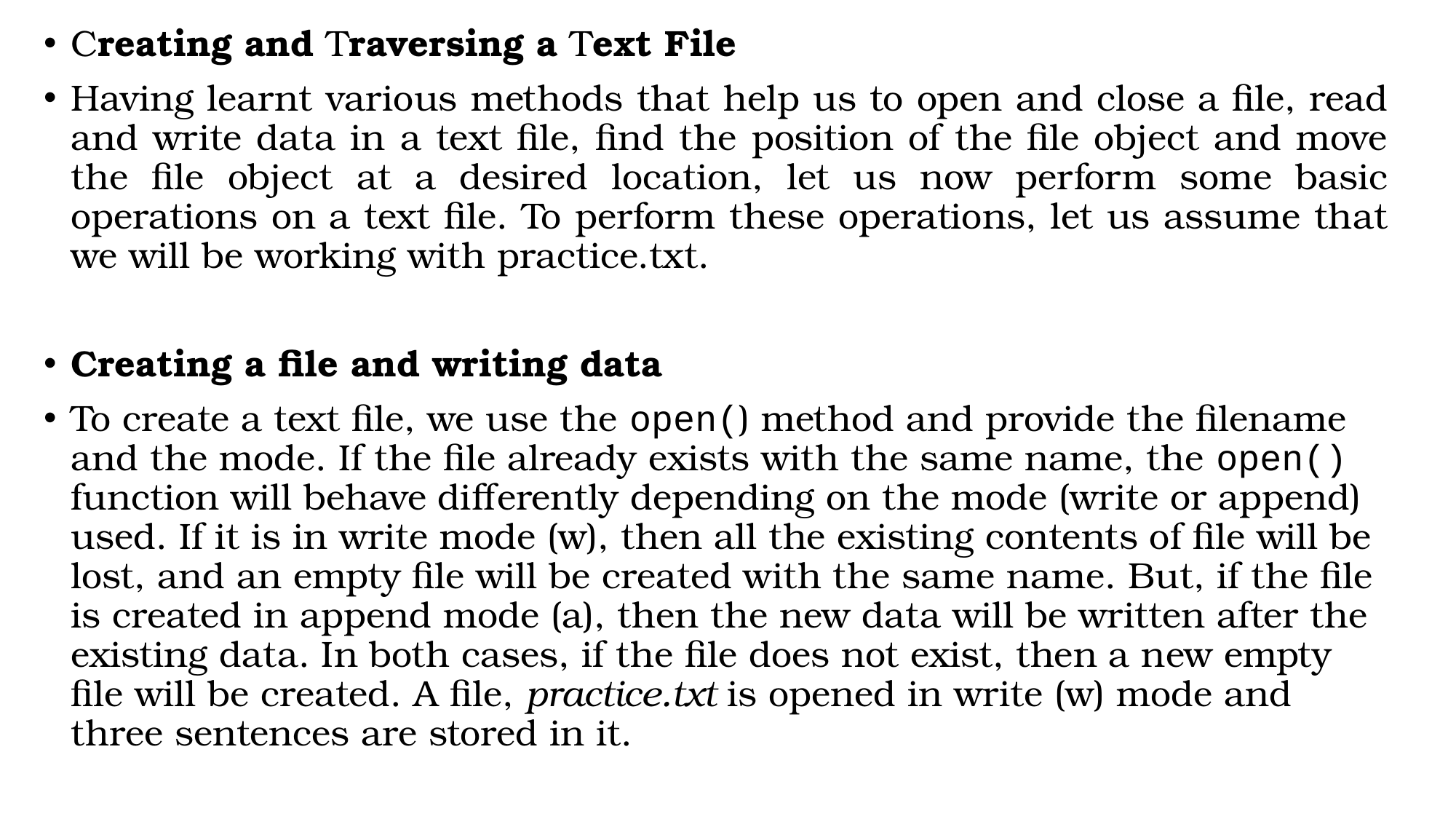

Creating and Traversing a Text File
Having learnt various methods that help us to open and close a file, read and write data in a text file, find the position of the file object and move the file object at a desired location, let us now perform some basic operations on a text file. To perform these operations, let us assume that we will be working with practice.txt.

Creating a file and writing data
To create a text file, we use the open() method and provide the filename and the mode. If the file already exists with the same name, the open() function will behave differently depending on the mode (write or append) used. If it is in write mode (w), then all the existing contents of file will be lost, and an empty file will be created with the same name. But, if the file is created in append mode (a), then the new data will be written after the existing data. In both cases, if the file does not exist, then a new empty file will be created. A file, practice.txt is opened in write (w) mode and three sentences are stored in it.